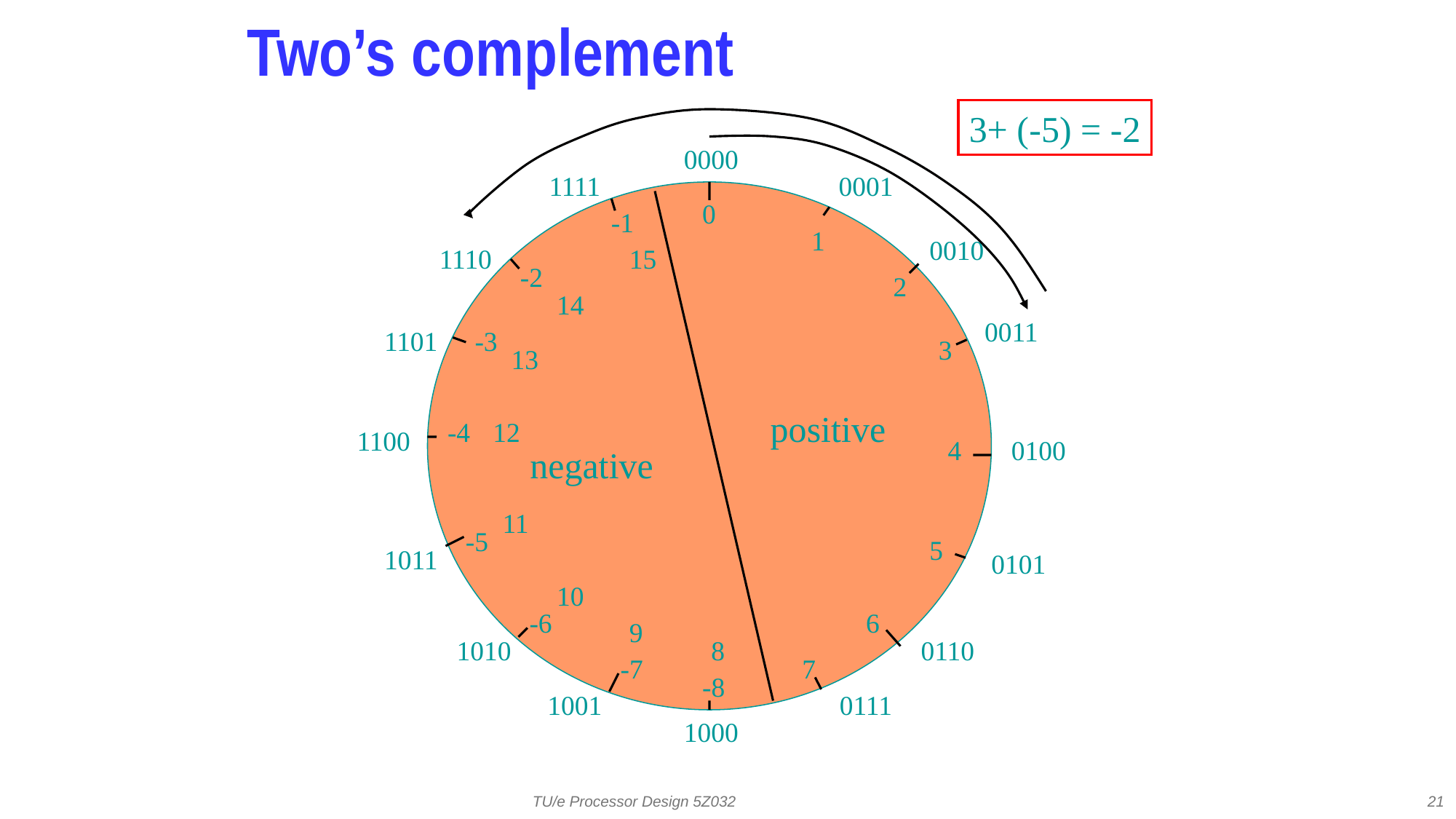

Two’s complement
3+ (-5) = -2

0000
1111
0001

0

-1

1
0010
1110
15
-2

2
14
0011
1101
-3
3
13

positive
-4
12
1100
4
0100

negative

11
-5
5

1011
0101

10
-6
6
9

1010
8
0110

-7
7
-8

1001
0111

1000
TU/e Processor Design 5Z032
21